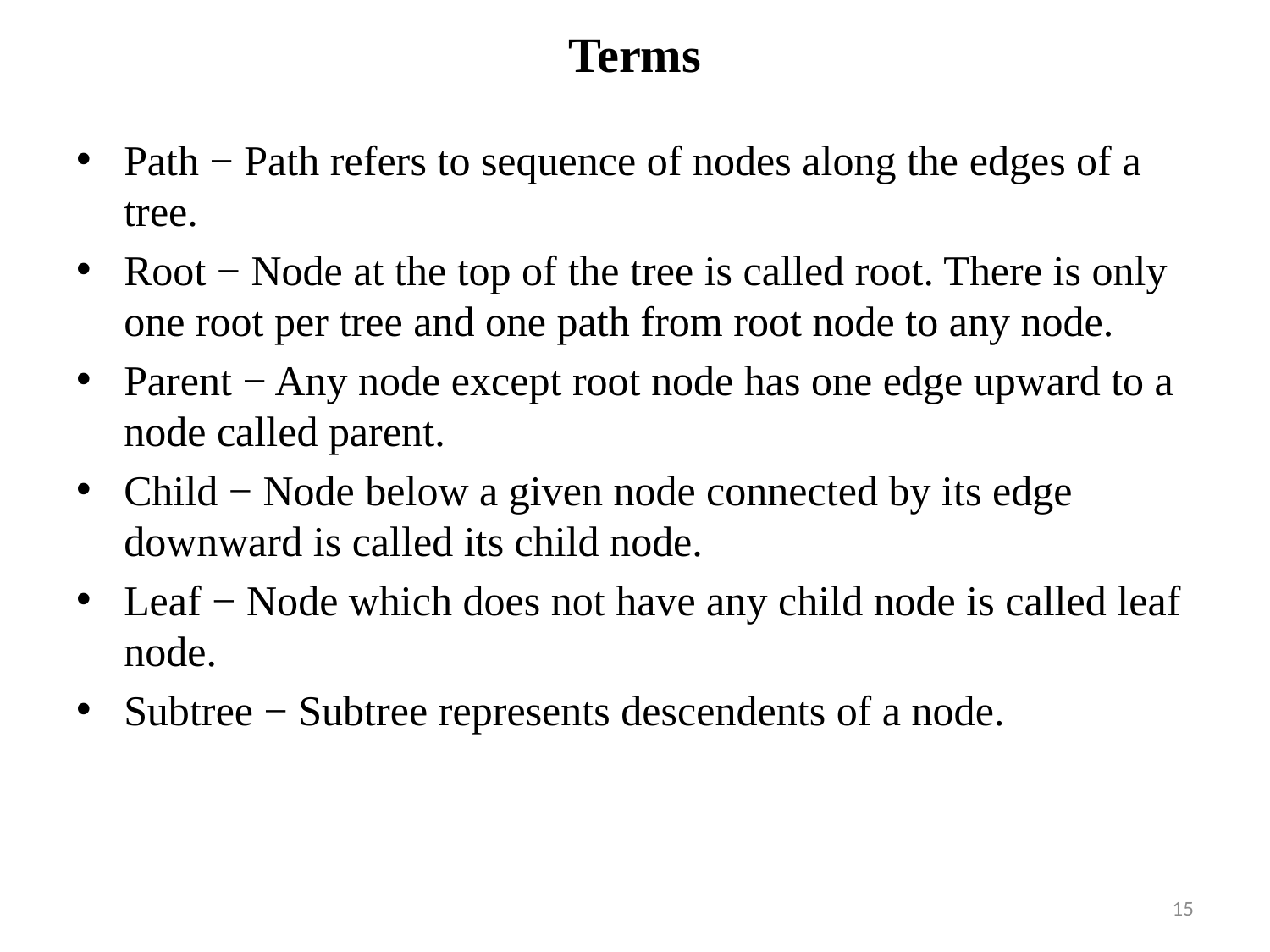

# Terms
Path − Path refers to sequence of nodes along the edges of a tree.
Root − Node at the top of the tree is called root. There is only one root per tree and one path from root node to any node.
Parent − Any node except root node has one edge upward to a node called parent.
Child − Node below a given node connected by its edge downward is called its child node.
Leaf − Node which does not have any child node is called leaf node.
Subtree − Subtree represents descendents of a node.

15